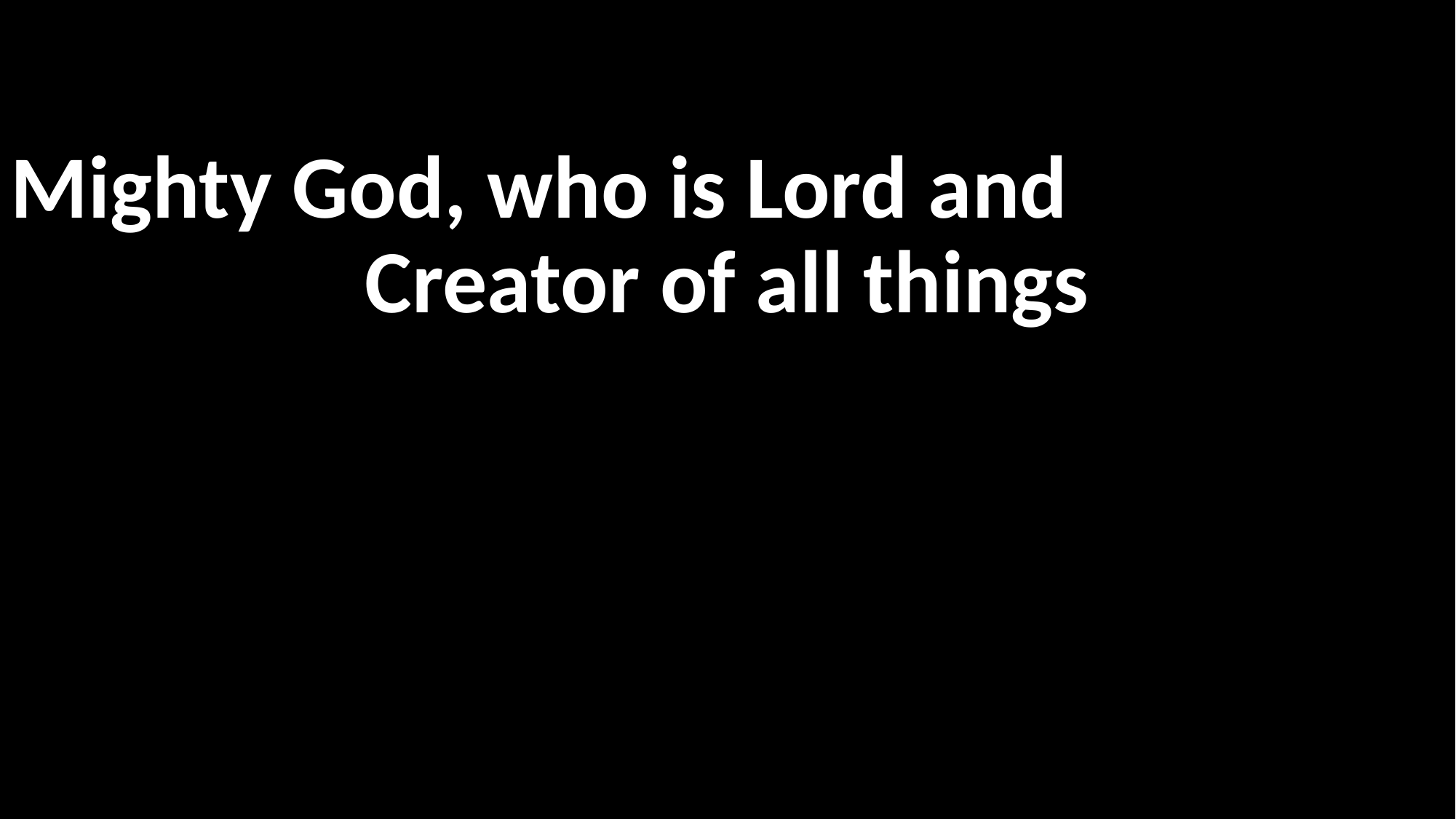

Mighty God, who is Lord and
Creator of all things